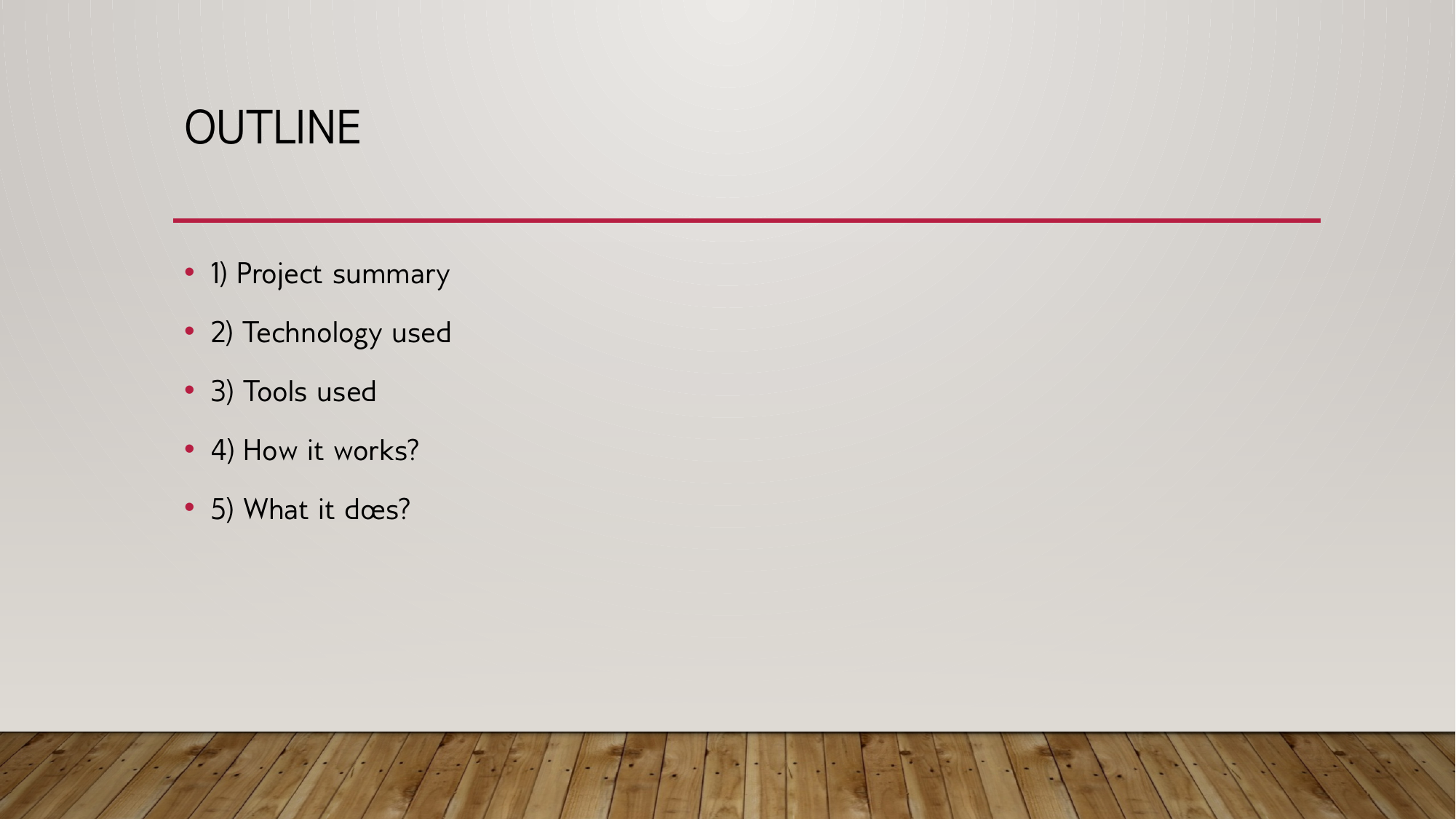

# OUTLINE
1) Project summary
2) Technology used
3) Tools used
4) How it works?
5) What it does?